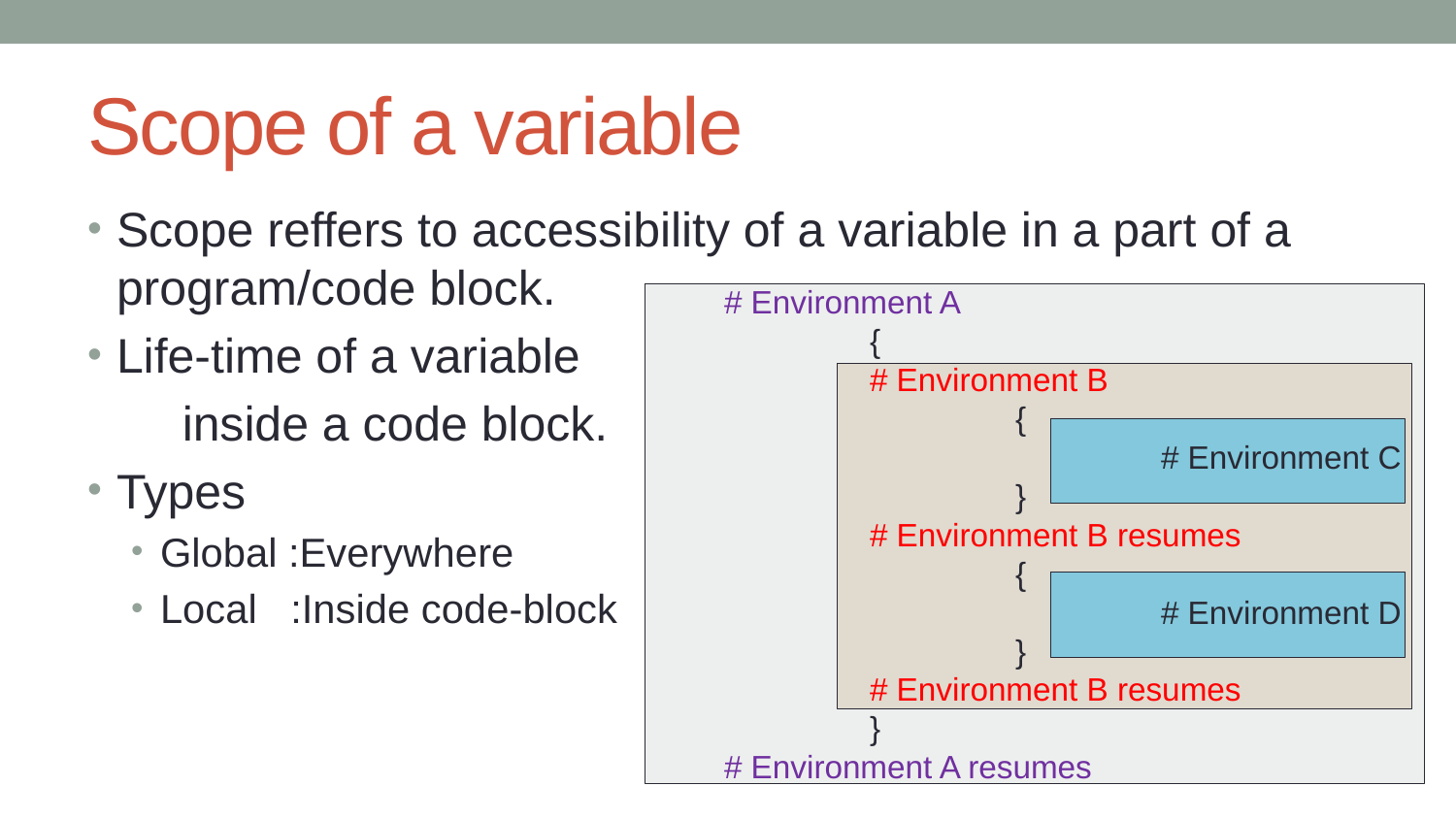

# Scope of a variable
Scope reffers to accessibility of a variable in a part of a program/code block.
Life-time of a variable
       inside a code block.
Types
Global :Everywhere
Local   :Inside code-block

# Environment A
	{
	# Environment B
		{
			# Environment C
		}
	# Environment B resumes
		{
			# Environment D
		}
	# Environment B resumes
	}
# Environment A resumes